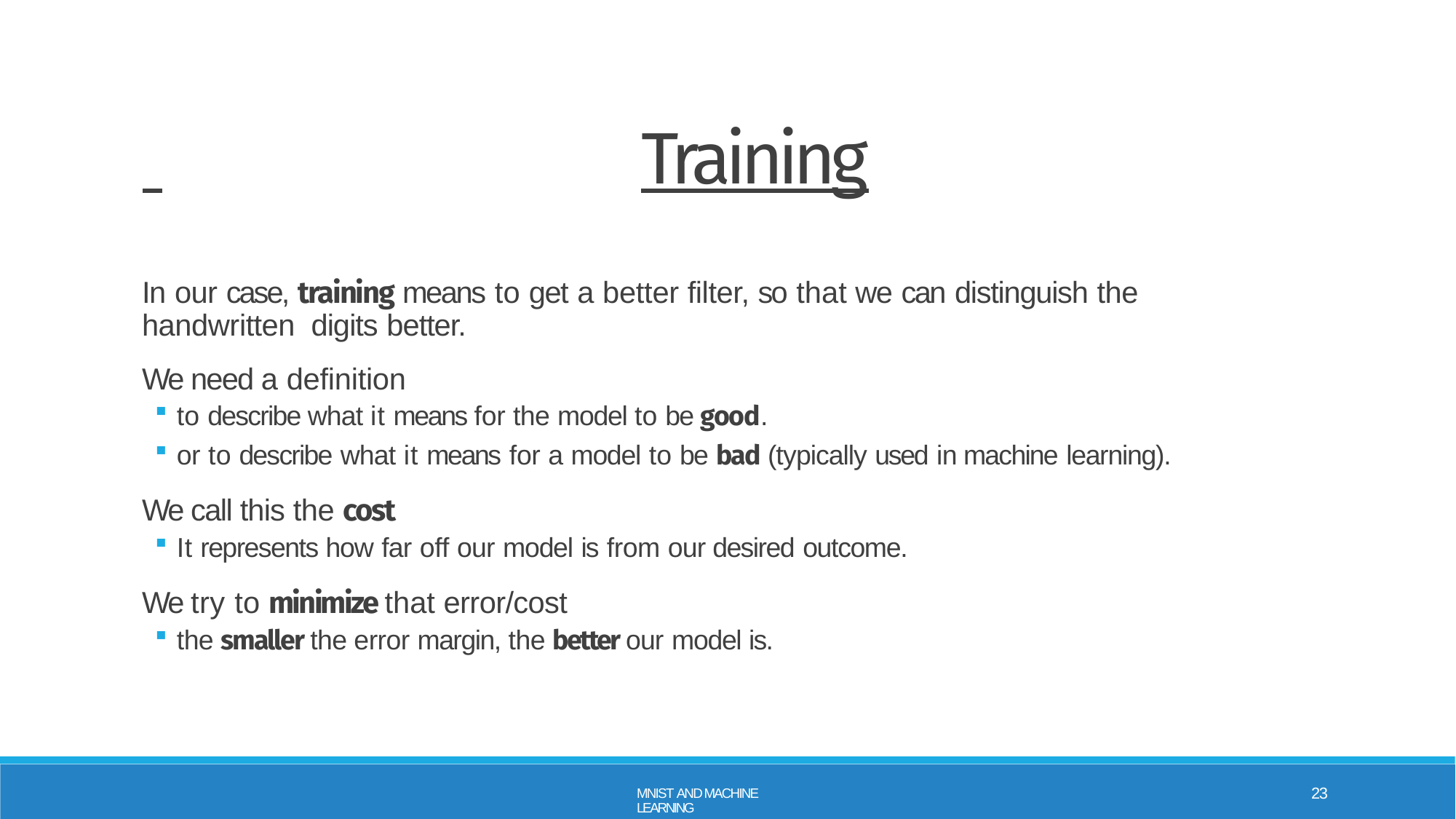

# Training
In our case, training means to get a better filter, so that we can distinguish the handwritten  digits better.
We need a definition
to describe what it means for the model to be good.
or to describe what it means for a model to be bad (typically used in machine learning).
We call this the cost
It represents how far off our model is from our desired outcome.
We try to minimize that error/cost
the smaller the error margin, the better our model is.
23
MNIST AND MACHINE LEARNING